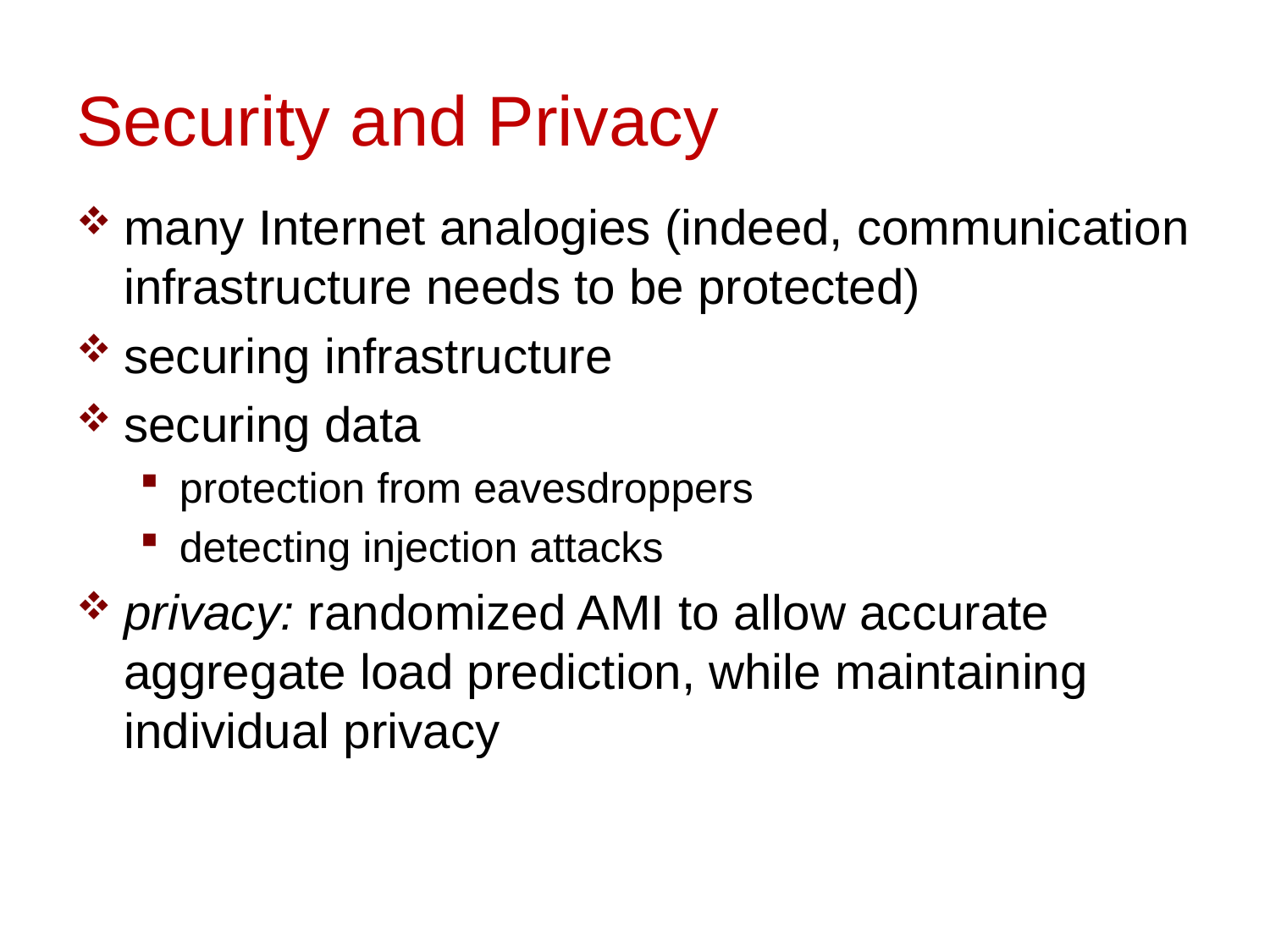

# Security and Privacy
many Internet analogies (indeed, communication infrastructure needs to be protected)
securing infrastructure
securing data
protection from eavesdroppers
detecting injection attacks
privacy: randomized AMI to allow accurate aggregate load prediction, while maintaining individual privacy